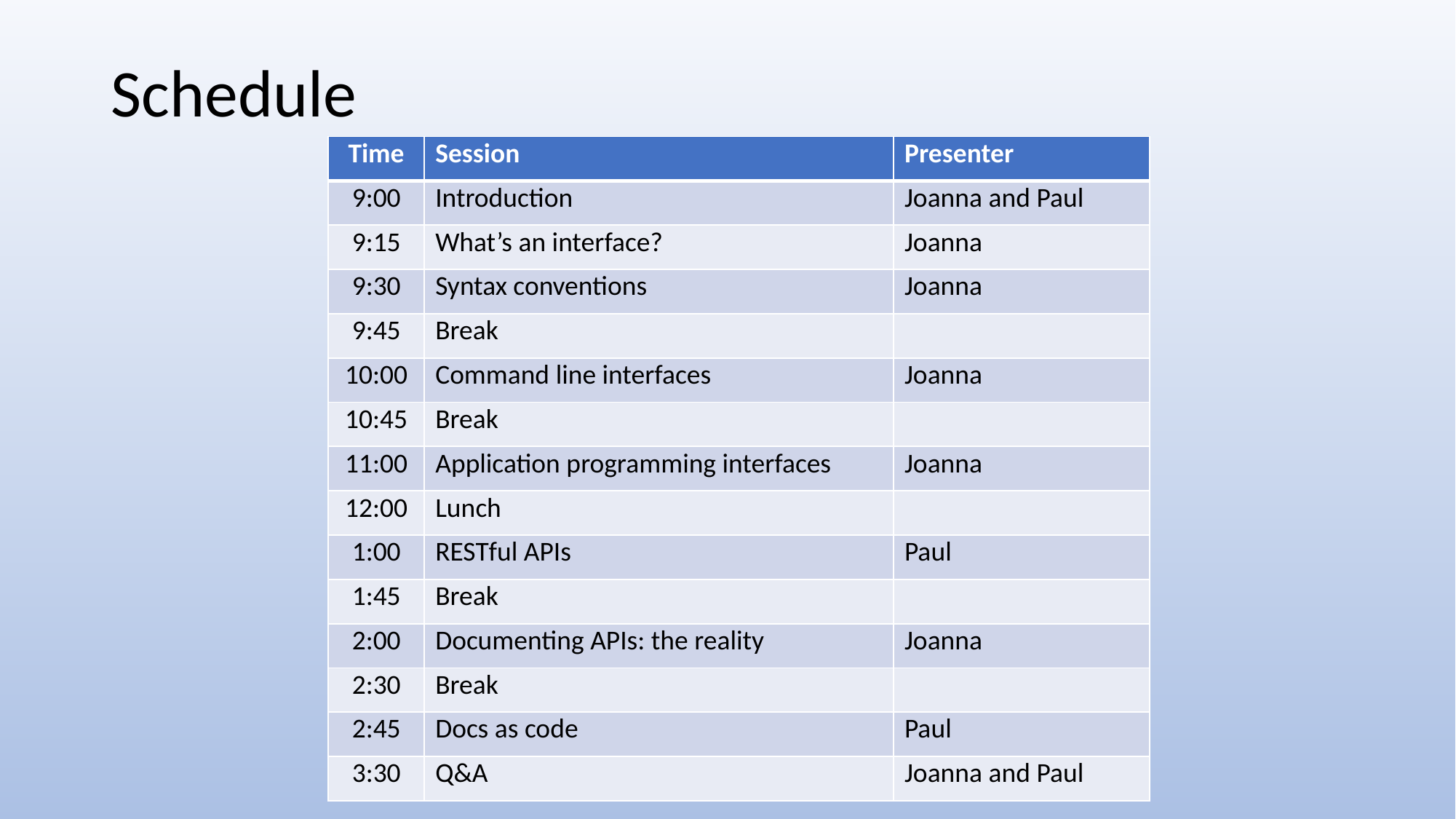

# Schedule
| Time | Session | Presenter |
| --- | --- | --- |
| 9:00 | Introduction | Joanna and Paul |
| 9:15 | What’s an interface? | Joanna |
| 9:30 | Syntax conventions | Joanna |
| 9:45 | Break |  |
| 10:00 | Command line interfaces | Joanna |
| 10:45 | Break |  |
| 11:00 | Application programming interfaces | Joanna |
| 12:00 | Lunch |  |
| 1:00 | RESTful APIs | Paul |
| 1:45 | Break |  |
| 2:00 | Documenting APIs: the reality | Joanna |
| 2:30 | Break |  |
| 2:45 | Docs as code | Paul |
| 3:30 | Q&A | Joanna and Paul |